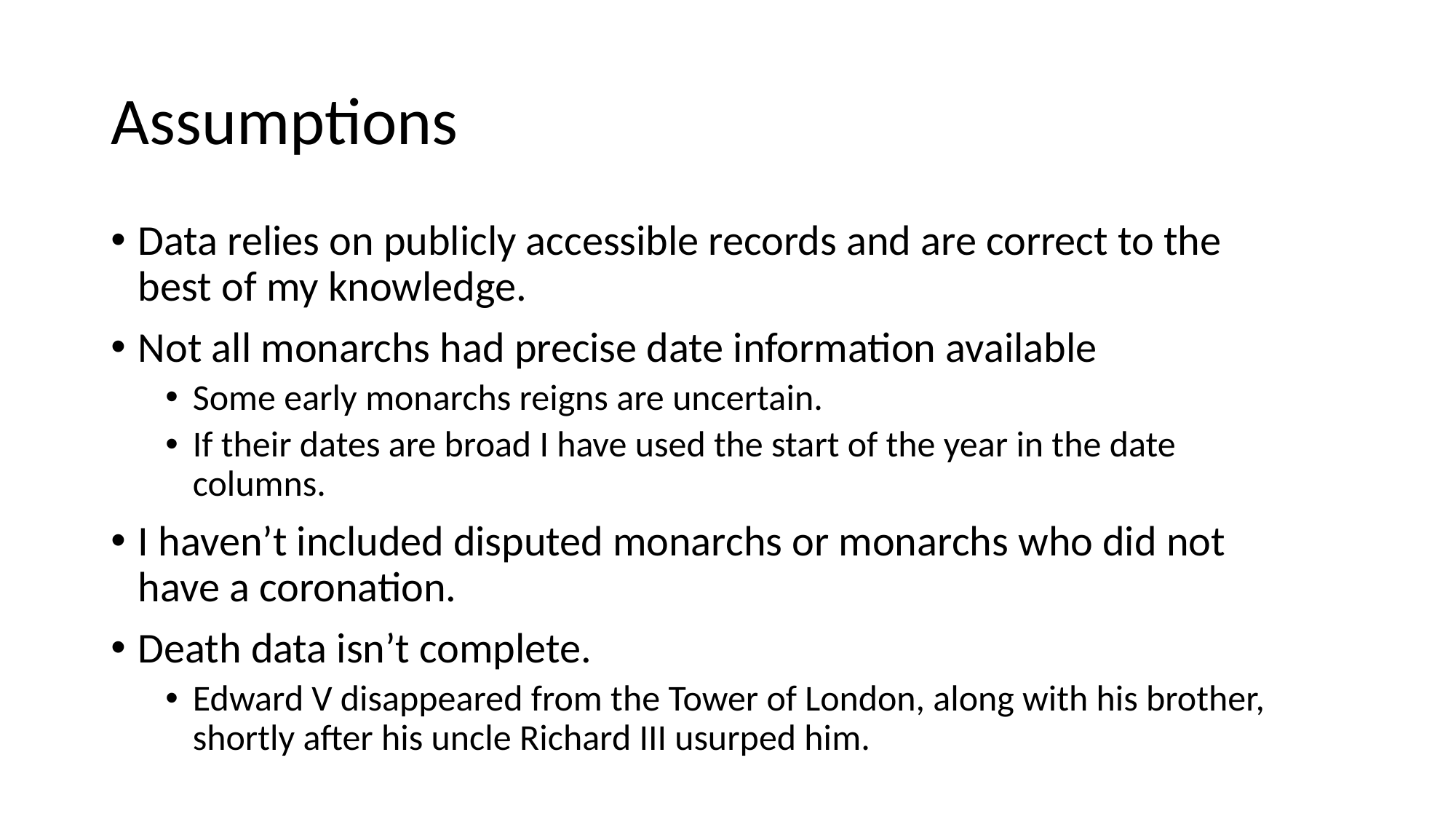

# Assumptions
Data relies on publicly accessible records and are correct to the best of my knowledge.
Not all monarchs had precise date information available
Some early monarchs reigns are uncertain.
If their dates are broad I have used the start of the year in the date columns.
I haven’t included disputed monarchs or monarchs who did not have a coronation.
Death data isn’t complete.
Edward V disappeared from the Tower of London, along with his brother, shortly after his uncle Richard III usurped him.